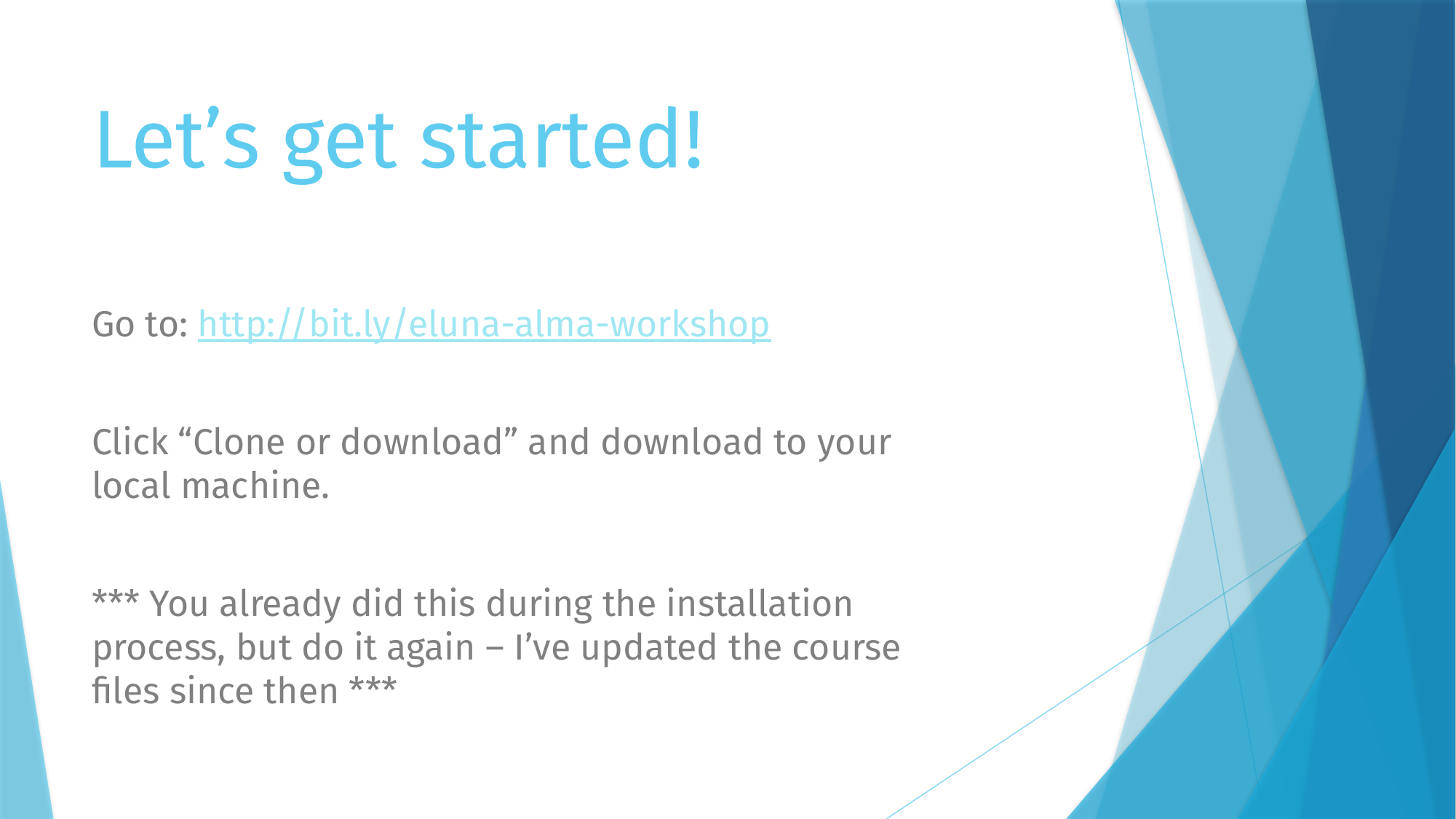

# Let’s get started!
Go to: http://bit.ly/eluna-alma-workshop

Click “Clone or download” and download to your local machine.

*** You already did this during the installation process, but do it again – I’ve updated the course files since then ***